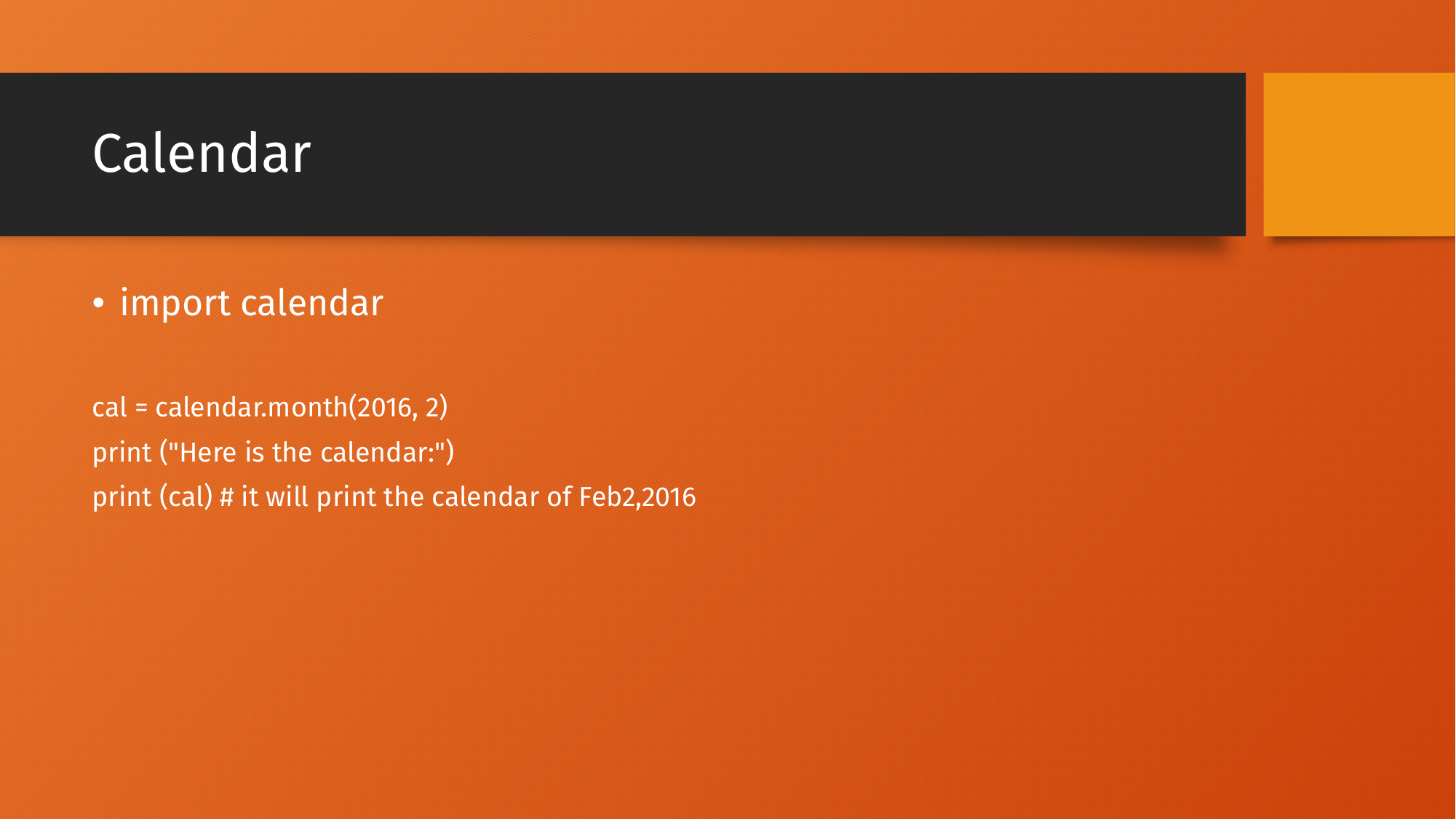

# Calendar
import calendar

cal = calendar.month(2016, 2)
print ("Here is the calendar:")
print (cal) # it will print the calendar of Feb2,2016